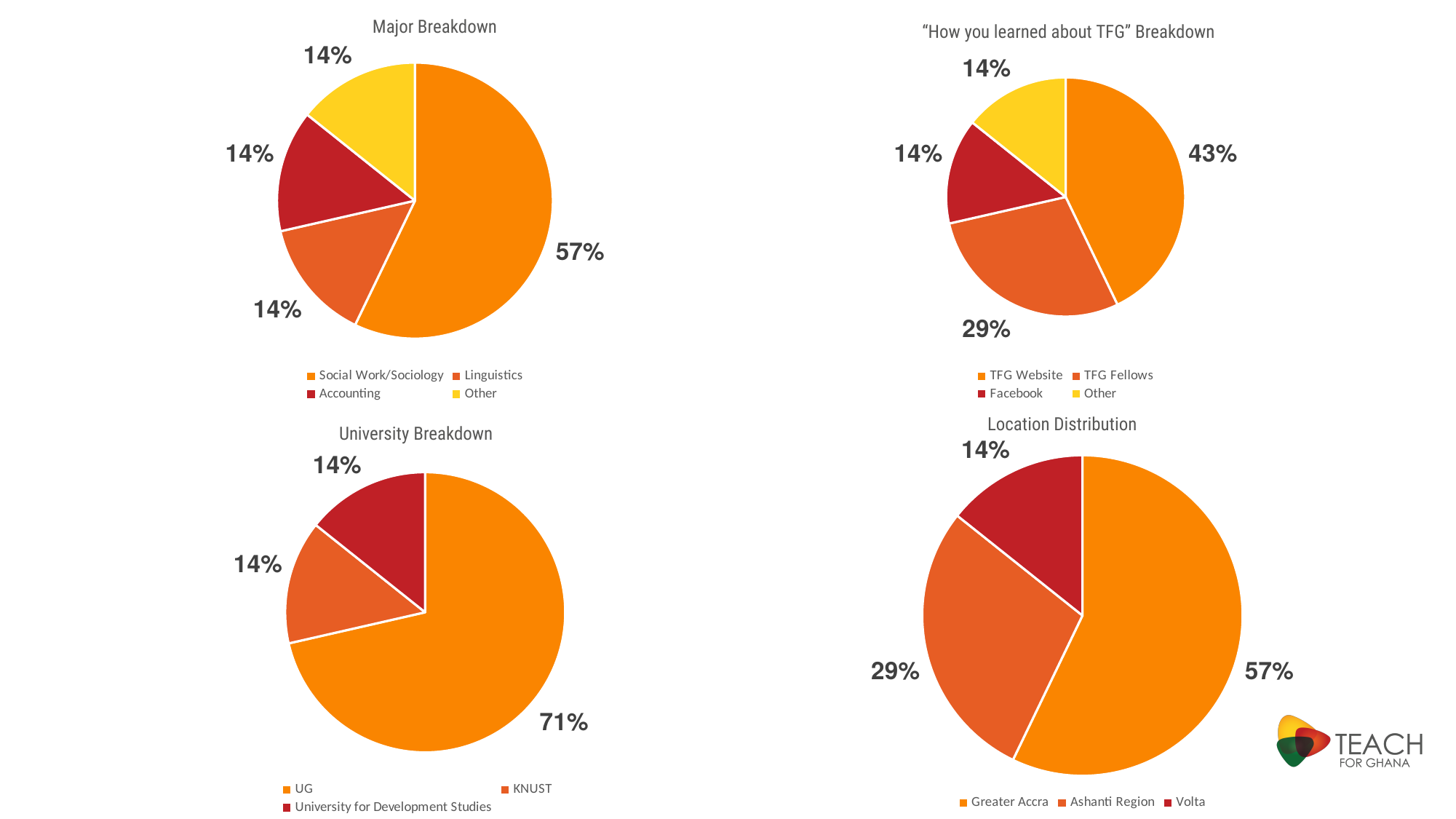

Major Breakdown

### Chart

| Category |  |
|---|---|
| Social Work/Sociology | 4.0 |
| Linguistics | 1.0 |
| Accounting | 1.0 |
| Other | 1.0 |
“How you learned about TFG” Breakdown

### Chart

| Category |  |
|---|---|
| TFG Website | 3.0 |
| TFG Fellows | 2.0 |
| Facebook | 1.0 |
| Other | 1.0 |
University Breakdown

### Chart

| Category |  |
|---|---|
| UG | 5.0 |
| KNUST | 1.0 |
| University for Development Studies | 1.0 |
Location Distribution

### Chart

| Category |  |
|---|---|
| Greater Accra | 4.0 |
| Ashanti Region | 2.0 |
| Volta | 1.0 |

### Chart

| Category |
|---|